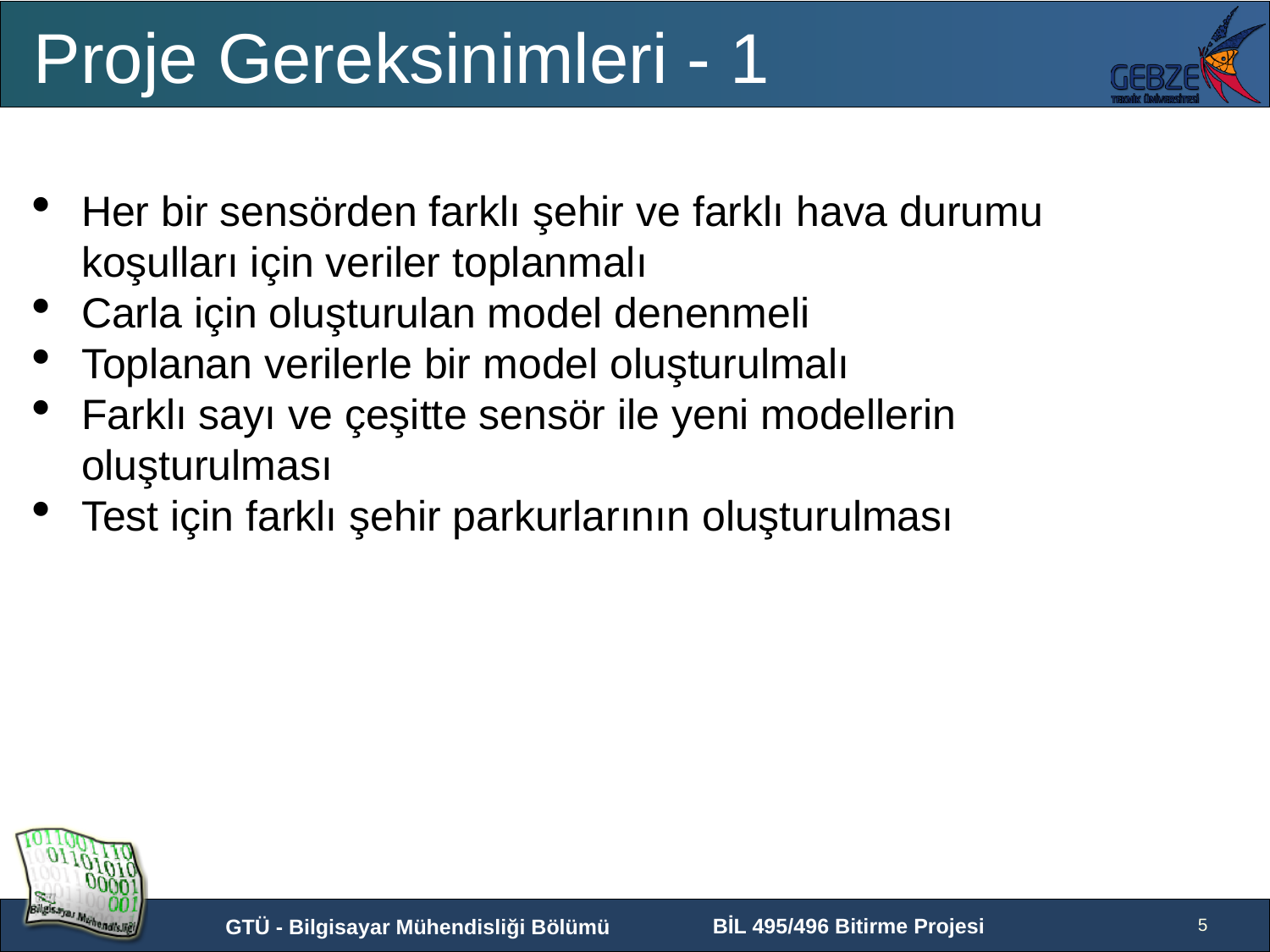

Proje Gereksinimleri - 1

Her bir sensörden farklı şehir ve farklı hava durumu koşulları için veriler toplanmalı
Carla için oluşturulan model denenmeli
Toplanan verilerle bir model oluşturulmalı
Farklı sayı ve çeşitte sensör ile yeni modellerin oluşturulması
Test için farklı şehir parkurlarının oluşturulması
5